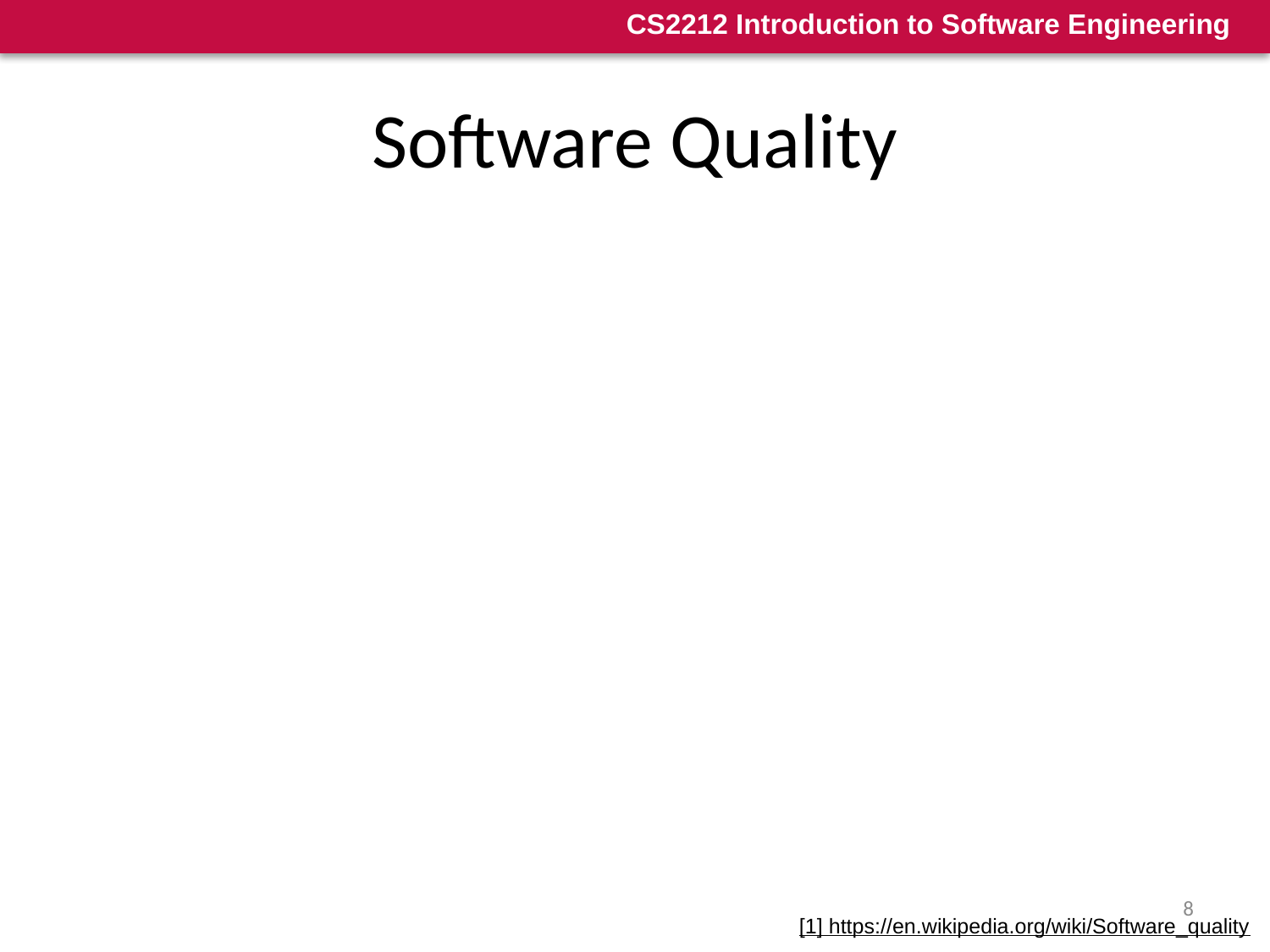

# Software Quality
Even the most jaded software developers will agree that high-quality software is an important goal

How do we define software quality though? In the context of software engineering, software quality refers to two related but distinct notions [1]:

“Software functional quality reflects how well it complies with or conforms to a given design, based on functional requirements or specifications. It is the degree to which the correct software was produced”.[1]

“Software structural quality refers to how it meets non-functional requirements that support the delivery of the functional requirements, such as robustness or maintainability. It has a lot more to do with the degree to which the software works as needed”.[1]
8
[1] https://en.wikipedia.org/wiki/Software_quality